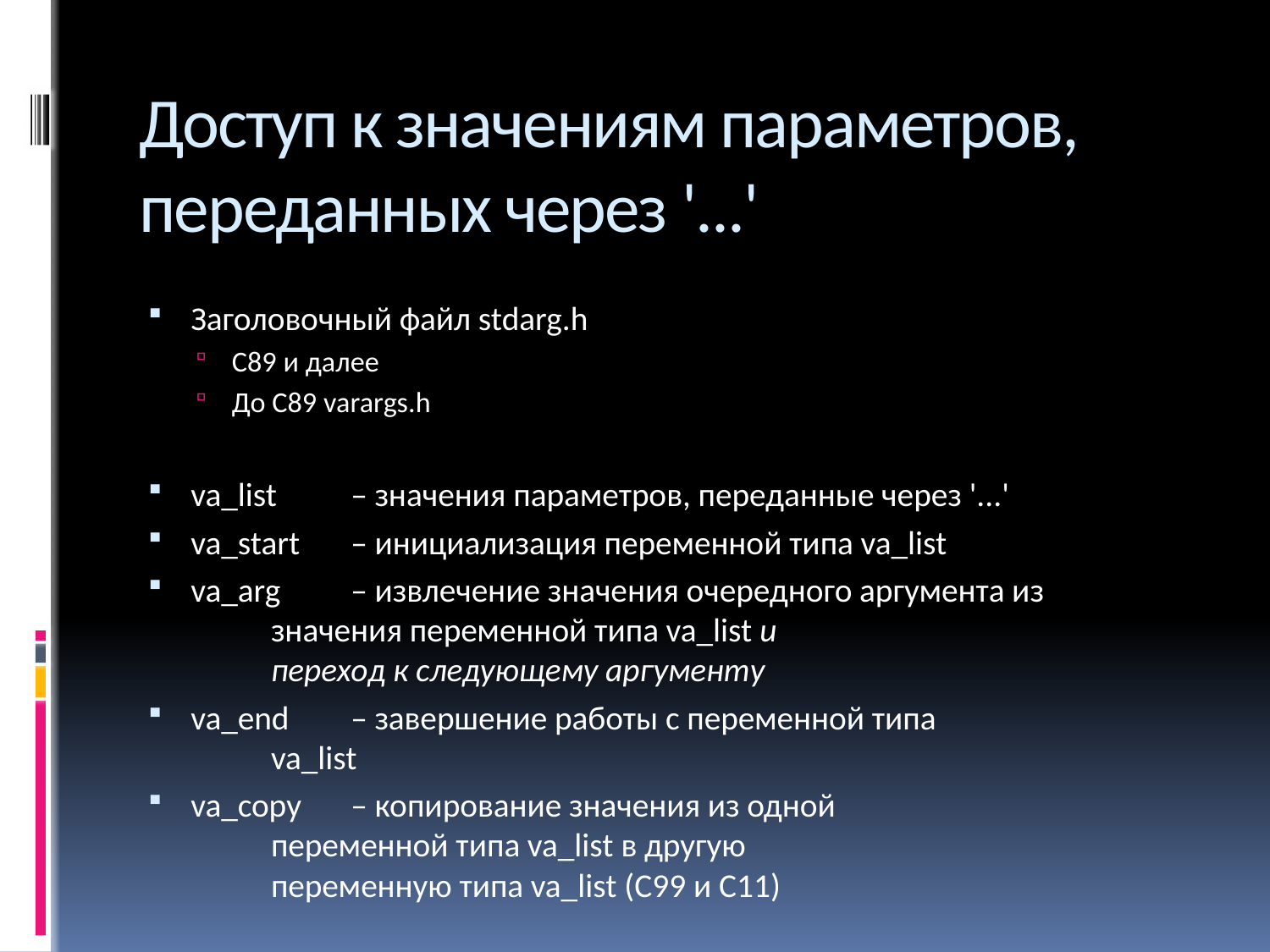

# Доступ к значениям параметров, переданных через '...'
Заголовочный файл stdarg.h
C89 и далее
До С89 varargs.h

va_list	– значения параметров, переданные через '...'
va_start	– инициализация переменной типа va_list
va_arg	– извлечение значения очередного аргумента из
			значения переменной типа va_list и
			переход к следующему аргументу
va_end	– завершение работы с переменной типа
			va_list
va_copy	– копирование значения из одной
			переменной типа va_list в другую
			переменную типа va_list (С99 и С11)